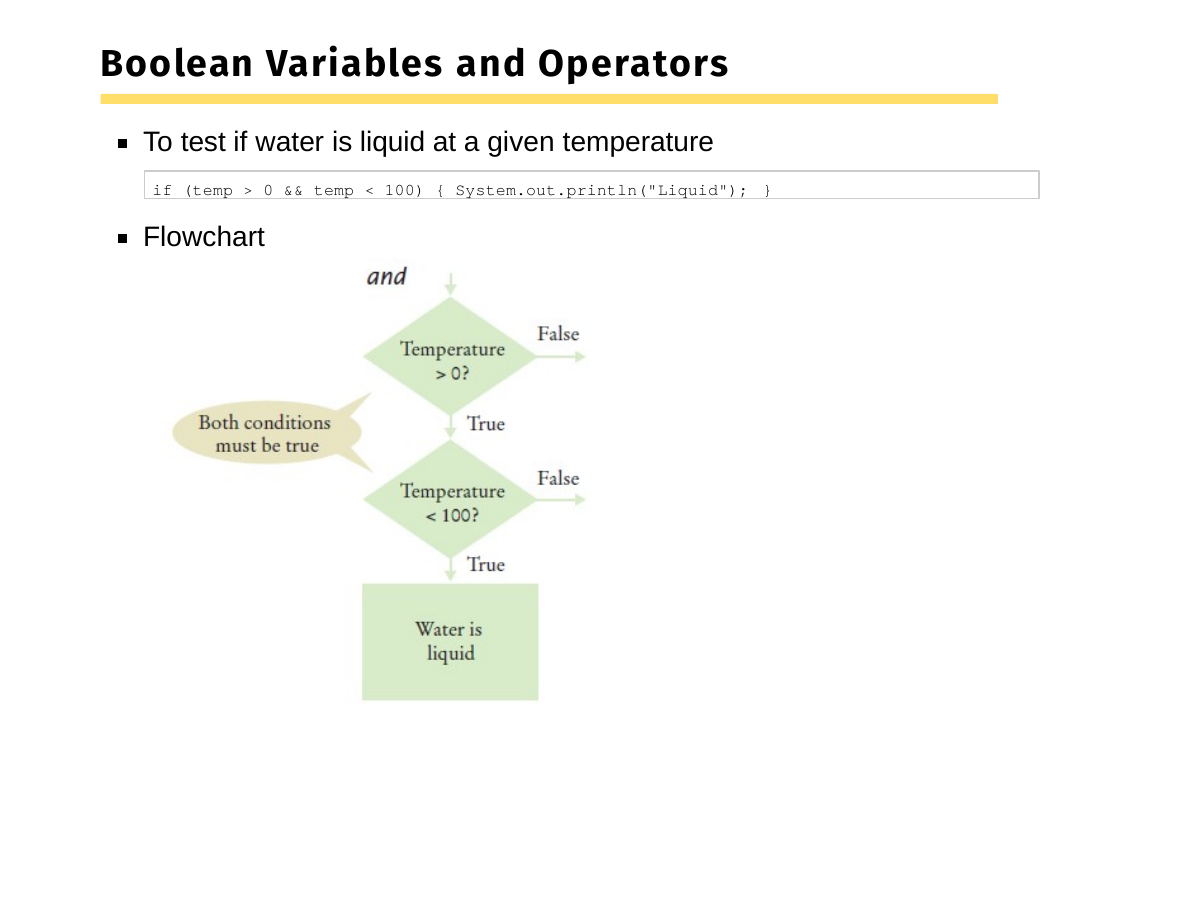

# Boolean Variables and Operators

To test if water is liquid at a given temperature

if (temp > 0 && temp < 100) { System.out.println("Liquid"); }
Flowchart